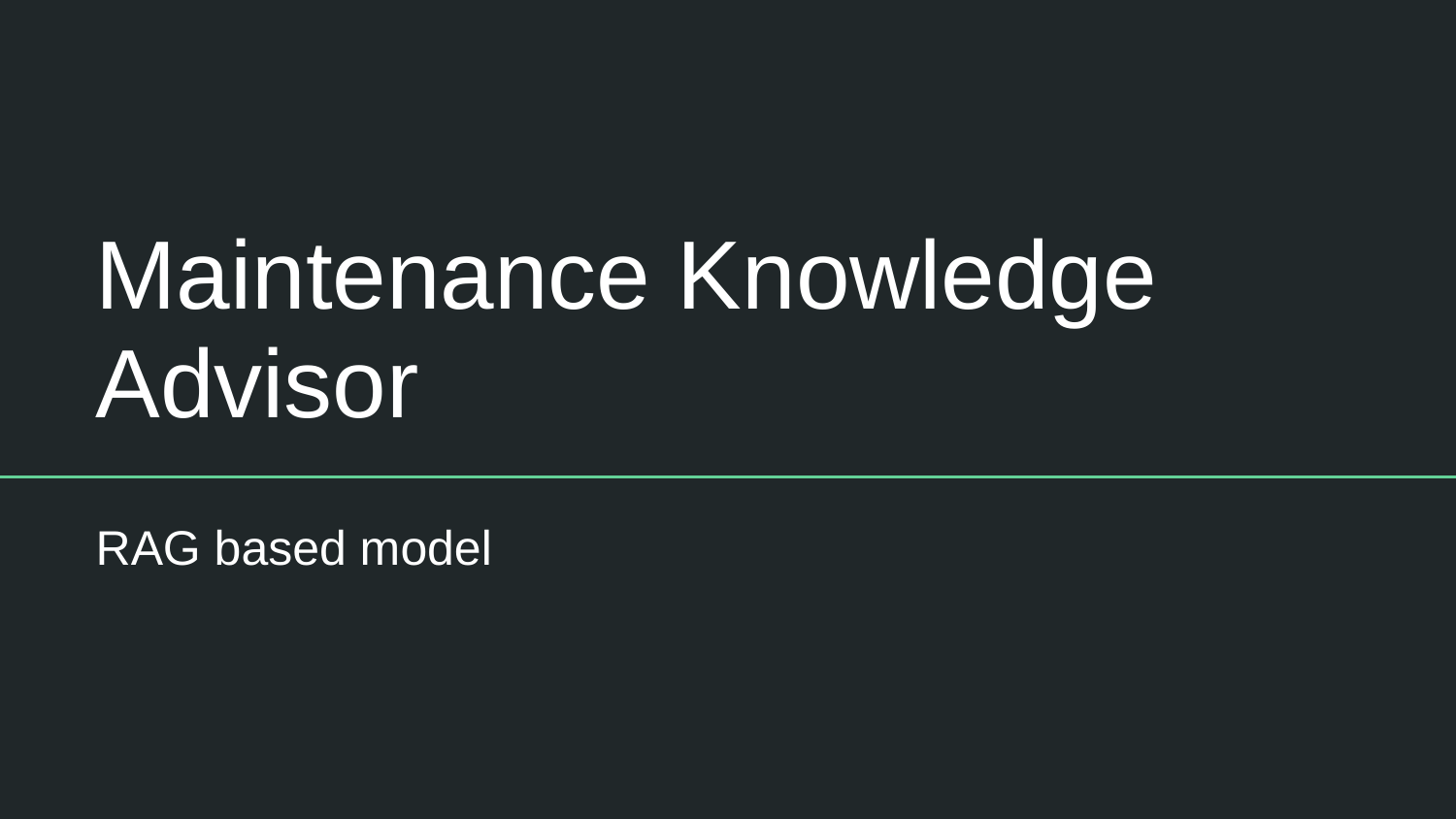

# Maintenance Knowledge Advisor
RAG based model